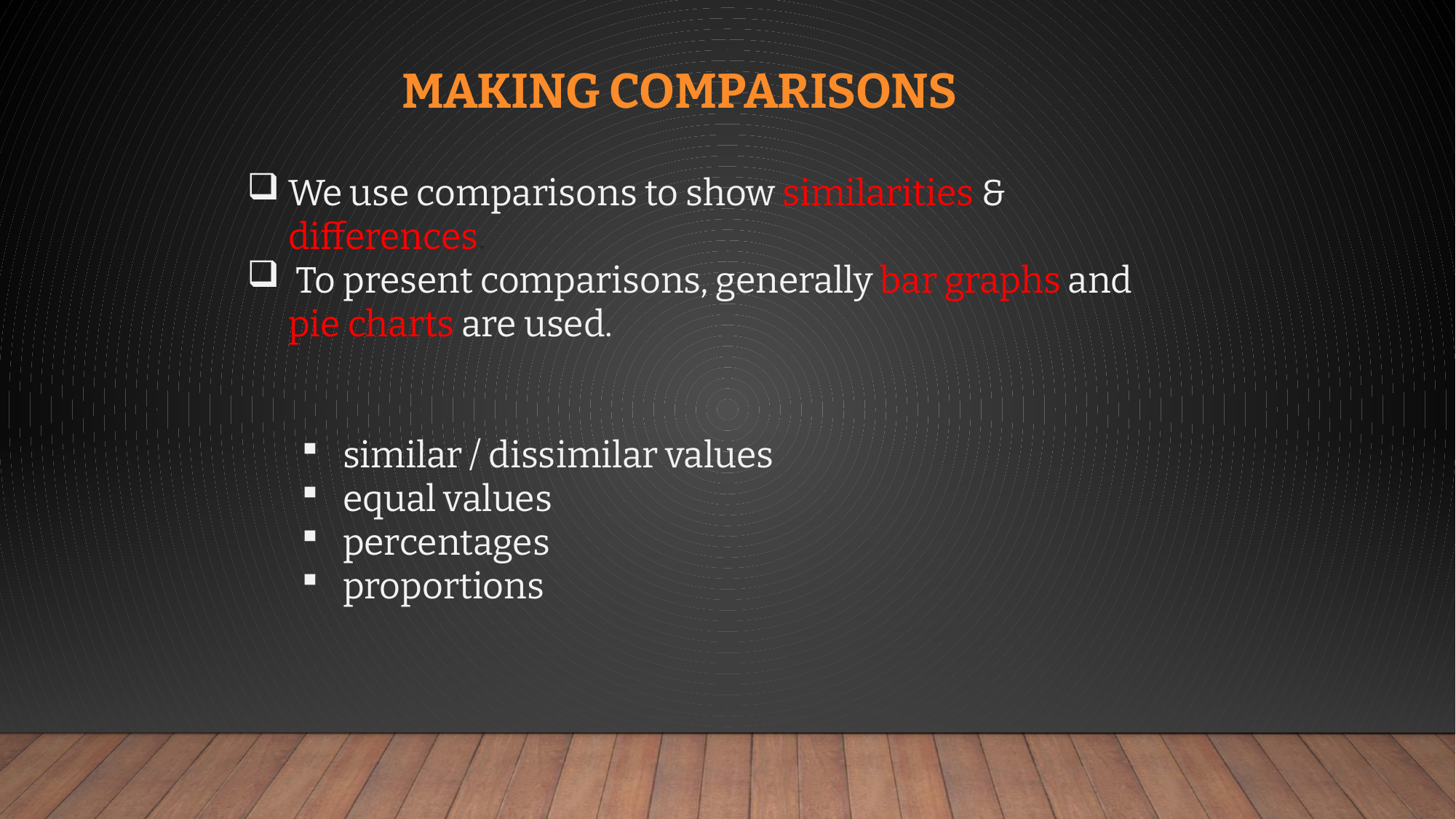

MAKING COMPARISONS
We use comparisons to show similarities & differences.
 To present comparisons, generally bar graphs and pie charts are used.

similar / dissimilar values
equal values
percentages
proportions